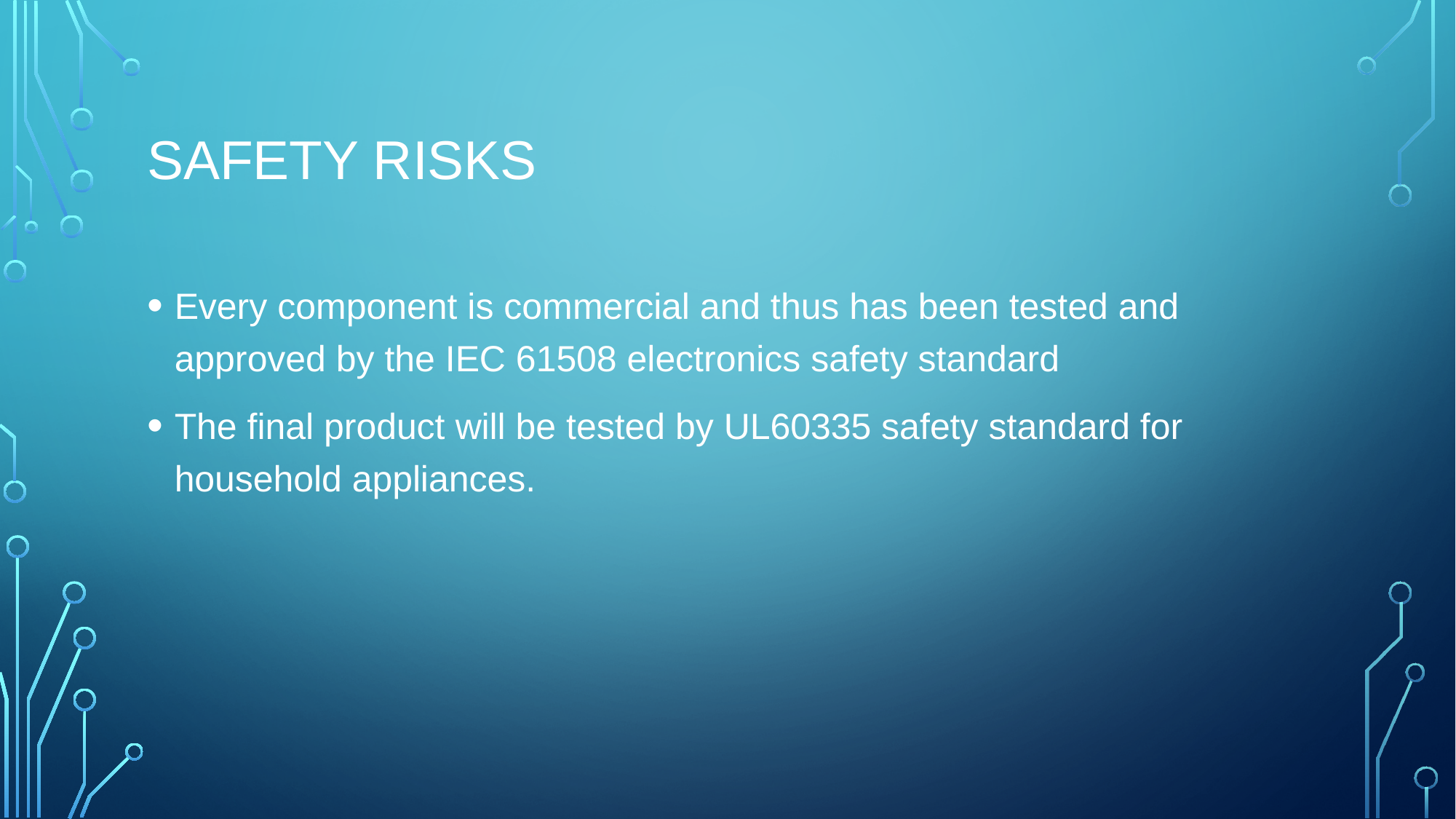

# Safety Risks
Every component is commercial and thus has been tested and approved by the IEC 61508 electronics safety standard
The final product will be tested by UL60335 safety standard for household appliances.